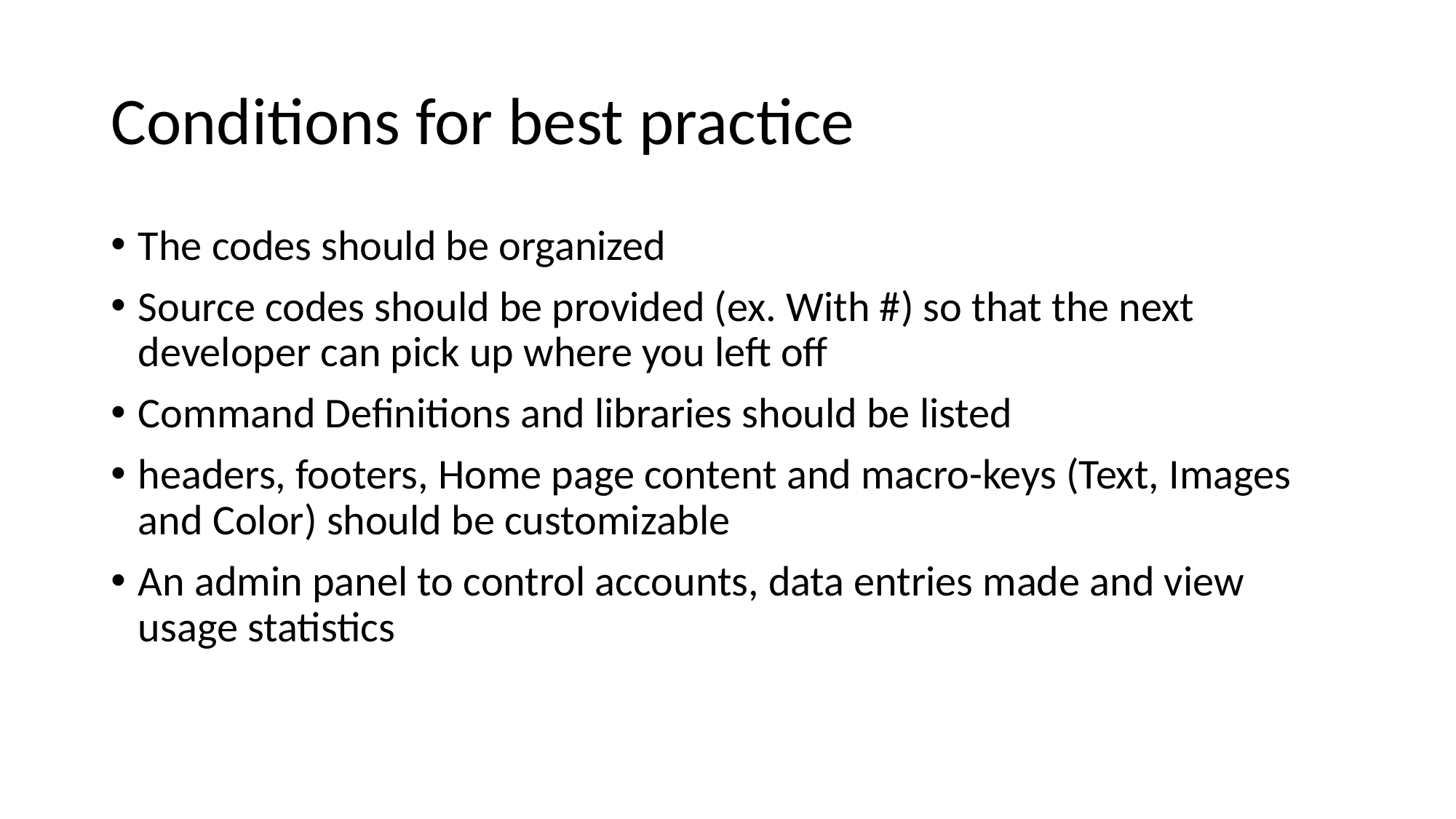

# Conditions for best practice
The codes should be organized
Source codes should be provided (ex. With #) so that the next developer can pick up where you left off
Command Definitions and libraries should be listed
headers, footers, Home page content and macro-keys (Text, Images and Color) should be customizable
An admin panel to control accounts, data entries made and view usage statistics